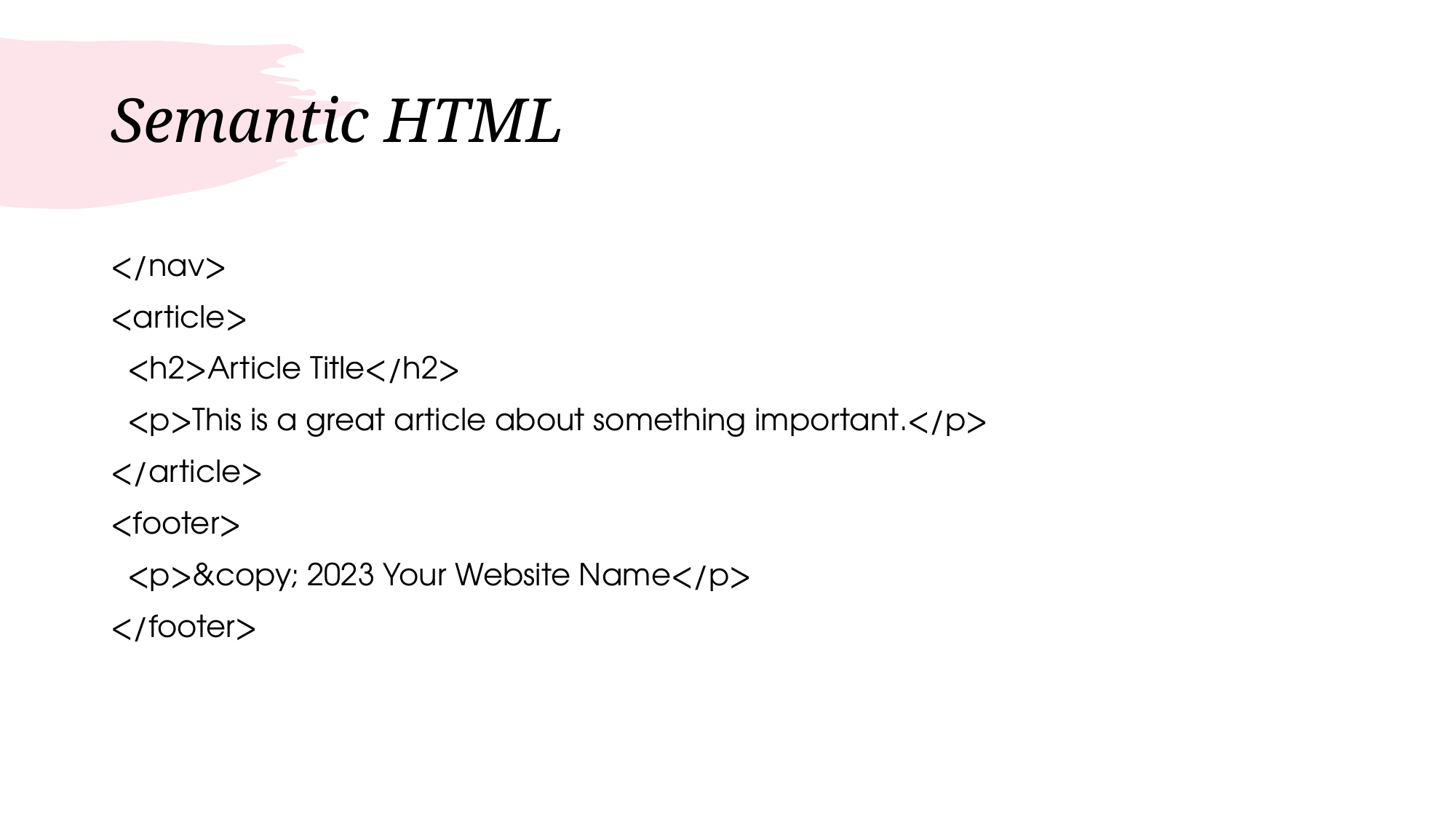

# Semantic HTML
</nav>
<article>
  <h2>Article Title</h2>
  <p>This is a great article about something important.</p>
</article>
<footer>
  <p>&copy; 2023 Your Website Name</p>
</footer>